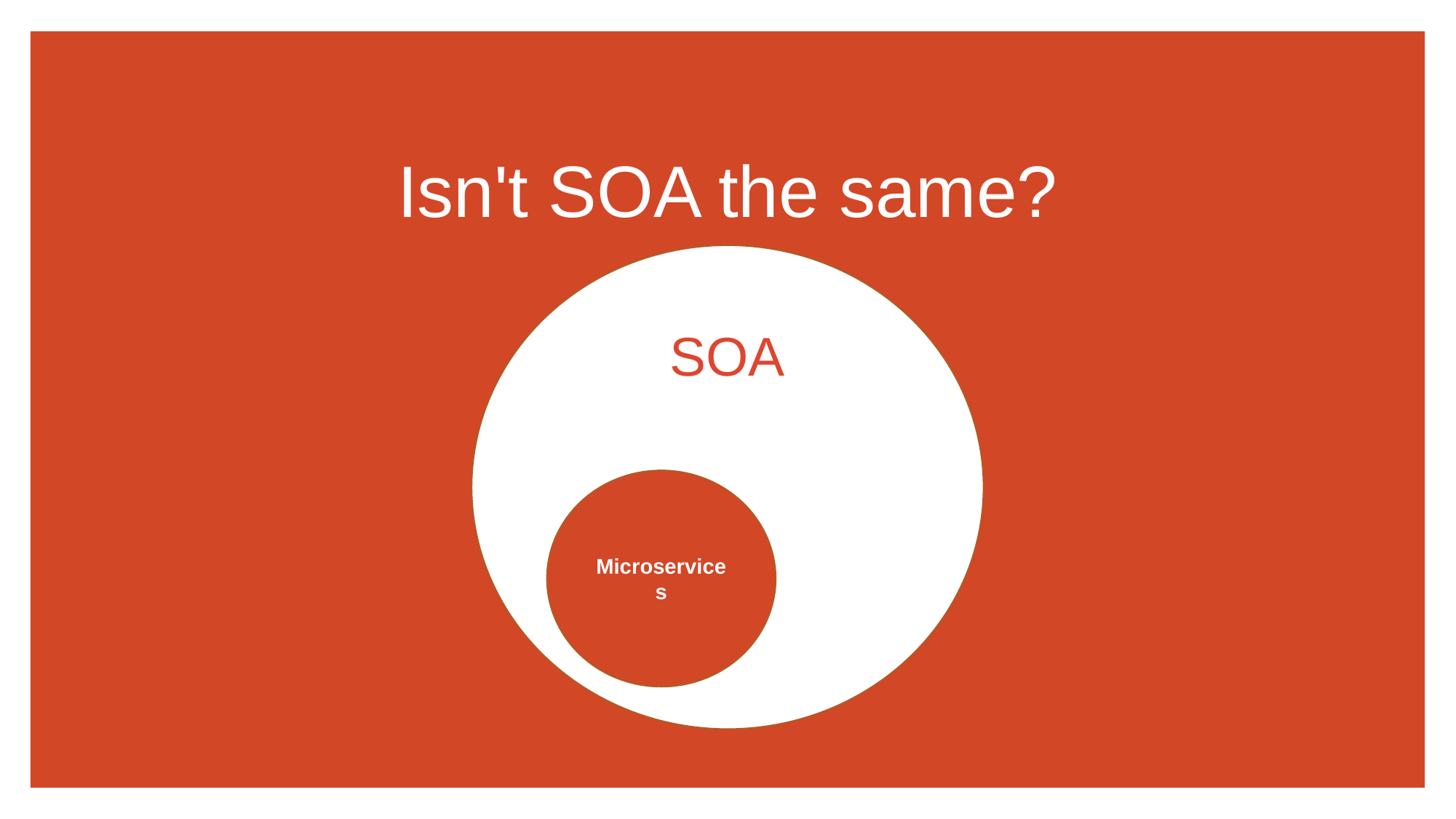

# Isn't SOA the same?
SOA
Microservices